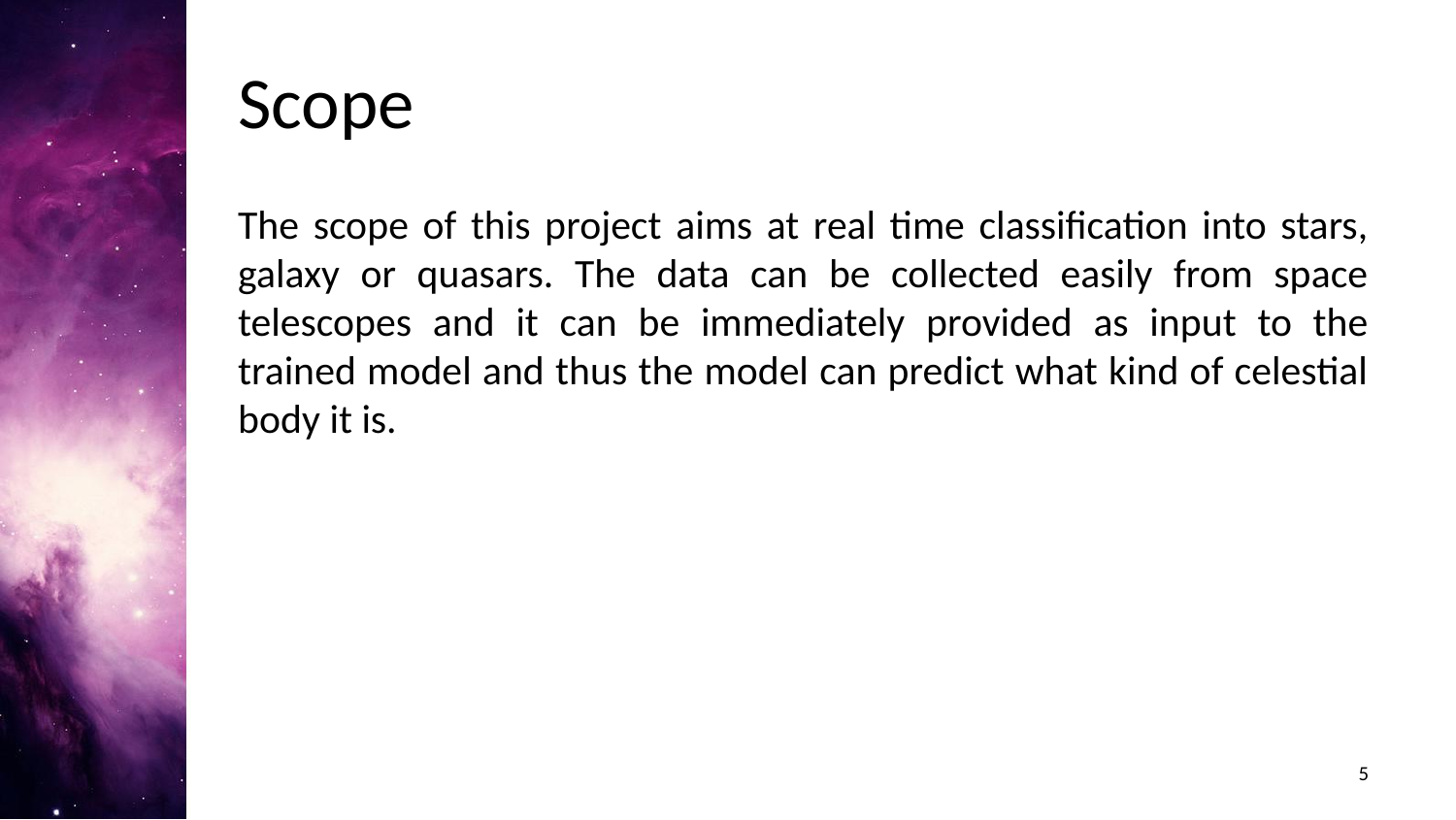

# Scope
The scope of this project aims at real time classification into stars, galaxy or quasars. The data can be collected easily from space telescopes and it can be immediately provided as input to the trained model and thus the model can predict what kind of celestial body it is.
5